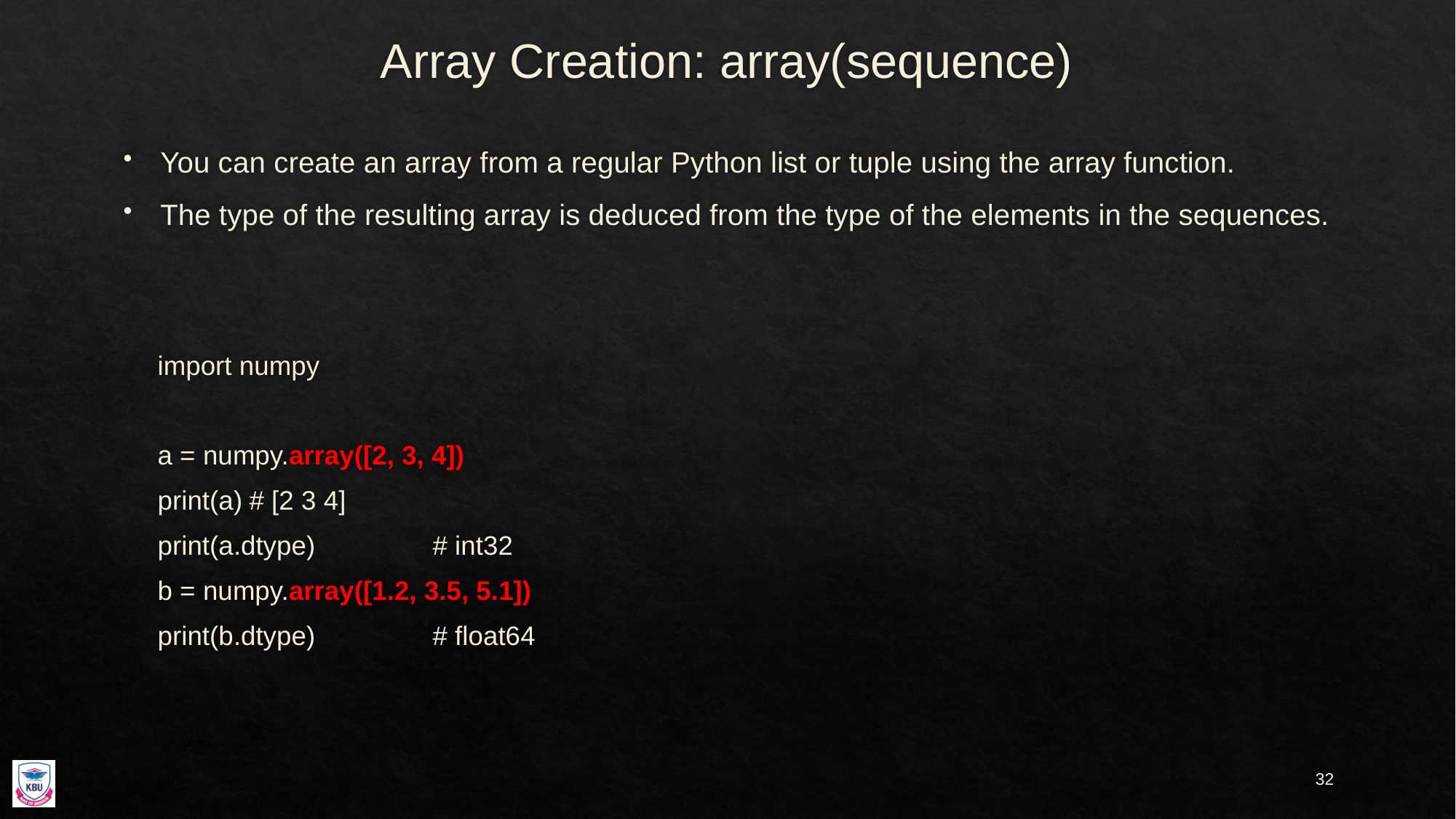

# Array Creation: array(sequence)
You can create an array from a regular Python list or tuple using the array function.
The type of the resulting array is deduced from the type of the elements in the sequences.

import numpy

a = numpy.array([2, 3, 4])
print(a)				# [2 3 4]
print(a.dtype)			# int32
b = numpy.array([1.2, 3.5, 5.1])
print(b.dtype)			# float64
32